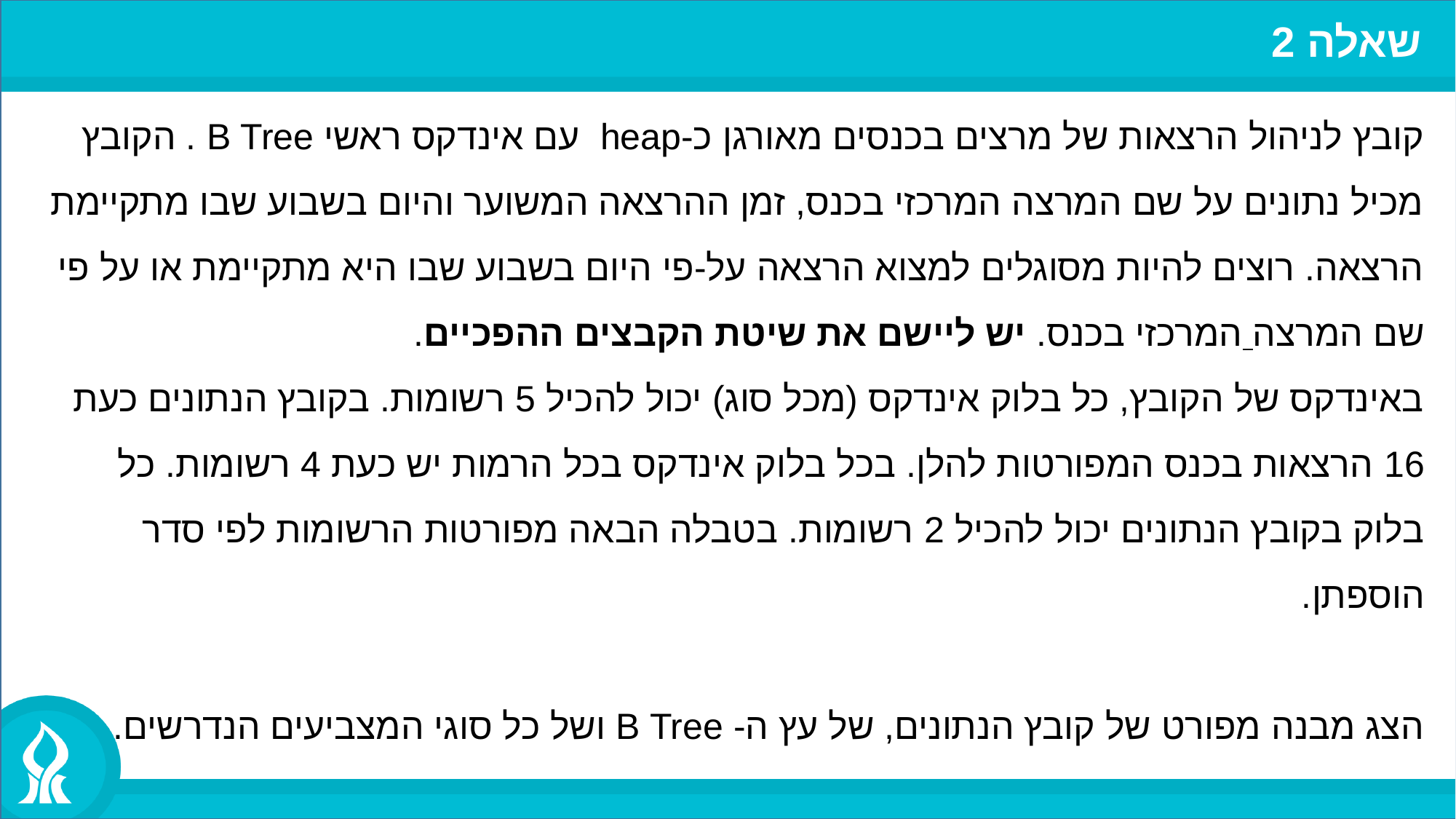

שאלה 2
קובץ לניהול הרצאות של מרצים בכנסים מאורגן כ-heap  עם אינדקס ראשי B Tree . הקובץ מכיל נתונים על שם המרצה המרכזי בכנס, זמן ההרצאה המשוער והיום בשבוע שבו מתקיימת הרצאה. רוצים להיות מסוגלים למצוא הרצאה על-פי היום בשבוע שבו היא מתקיימת או על פי שם המרצה המרכזי בכנס. יש ליישם את שיטת הקבצים ההפכיים.
באינדקס של הקובץ, כל בלוק אינדקס (מכל סוג) יכול להכיל 5 רשומות. בקובץ הנתונים כעת 16 הרצאות בכנס המפורטות להלן. בכל בלוק אינדקס בכל הרמות יש כעת 4 רשומות. כל בלוק בקובץ הנתונים יכול להכיל 2 רשומות. בטבלה הבאה מפורטות הרשומות לפי סדר הוספתן.

הצג מבנה מפורט של קובץ הנתונים, של עץ ה- B Tree ושל כל סוגי המצביעים הנדרשים.